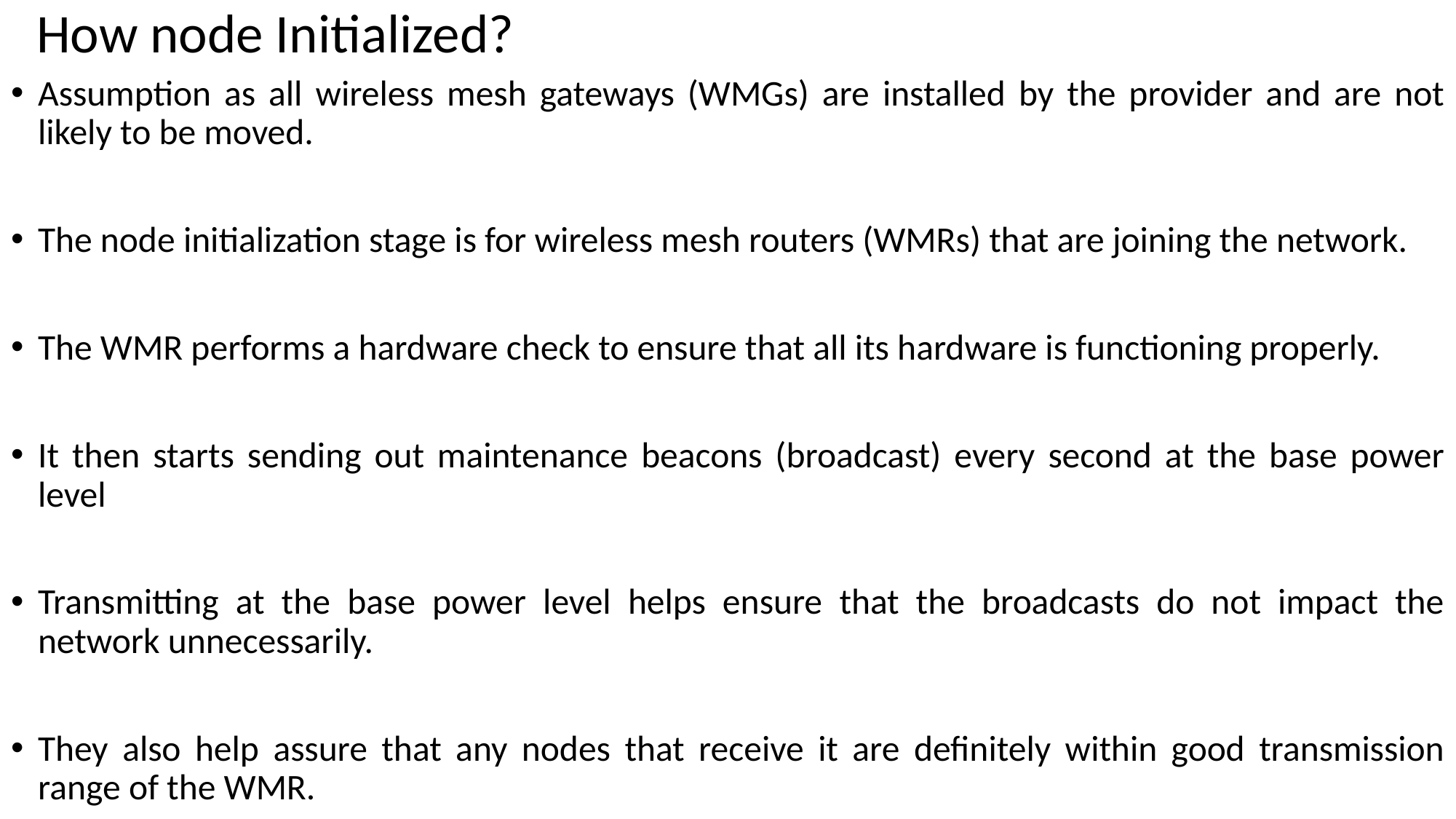

# How node Initialized?
Assumption as all wireless mesh gateways (WMGs) are installed by the provider and are not likely to be moved.

The node initialization stage is for wireless mesh routers (WMRs) that are joining the network.

The WMR performs a hardware check to ensure that all its hardware is functioning properly.

It then starts sending out maintenance beacons (broadcast) every second at the base power level

Transmitting at the base power level helps ensure that the broadcasts do not impact the network unnecessarily.

They also help assure that any nodes that receive it are definitely within good transmission range of the WMR.